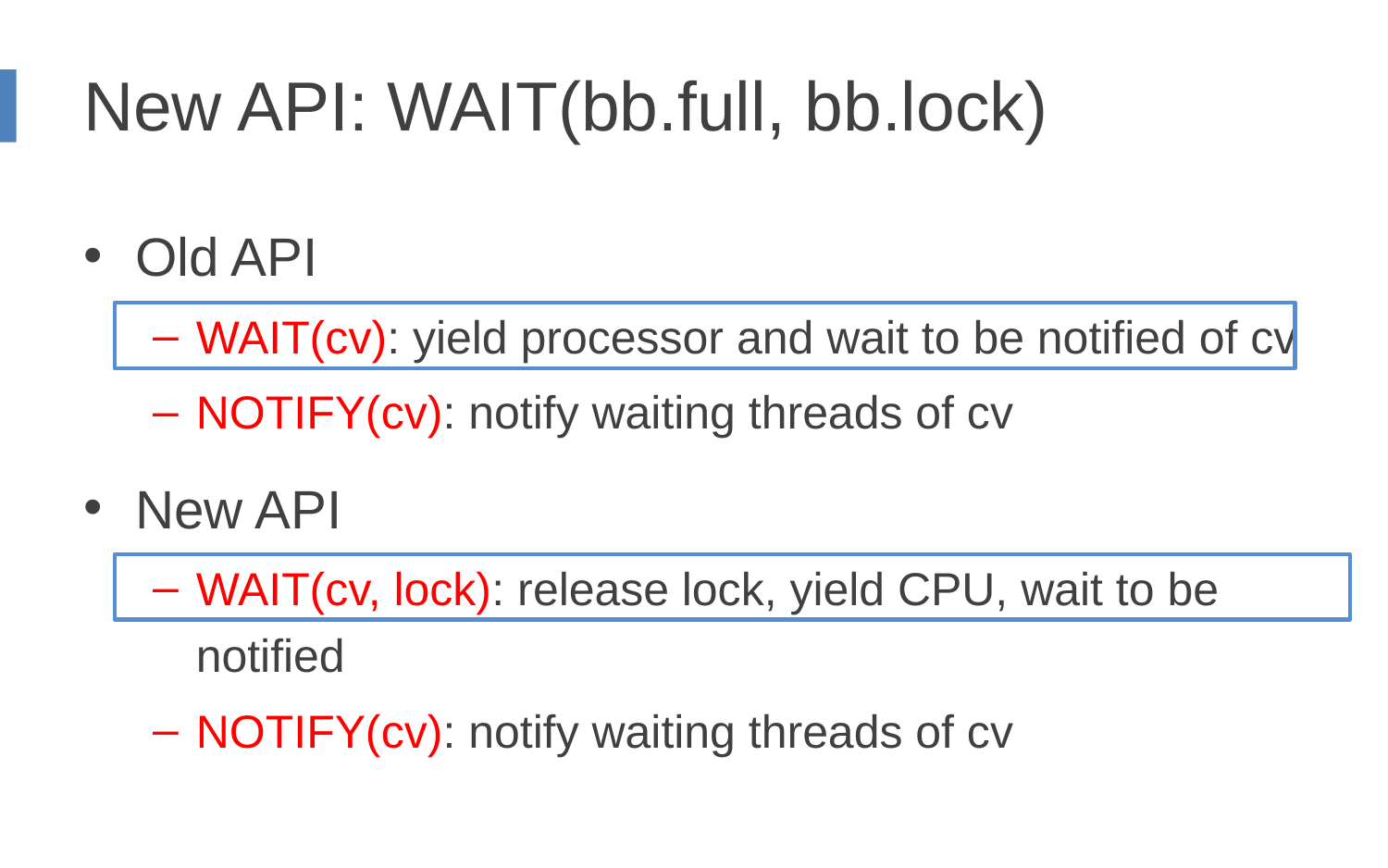

# New API: WAIT(bb.full, bb.lock)
Old API
WAIT(cv): yield processor and wait to be notified of cv
NOTIFY(cv): notify waiting threads of cv
New API
WAIT(cv, lock): release lock, yield CPU, wait to be notified
NOTIFY(cv): notify waiting threads of cv